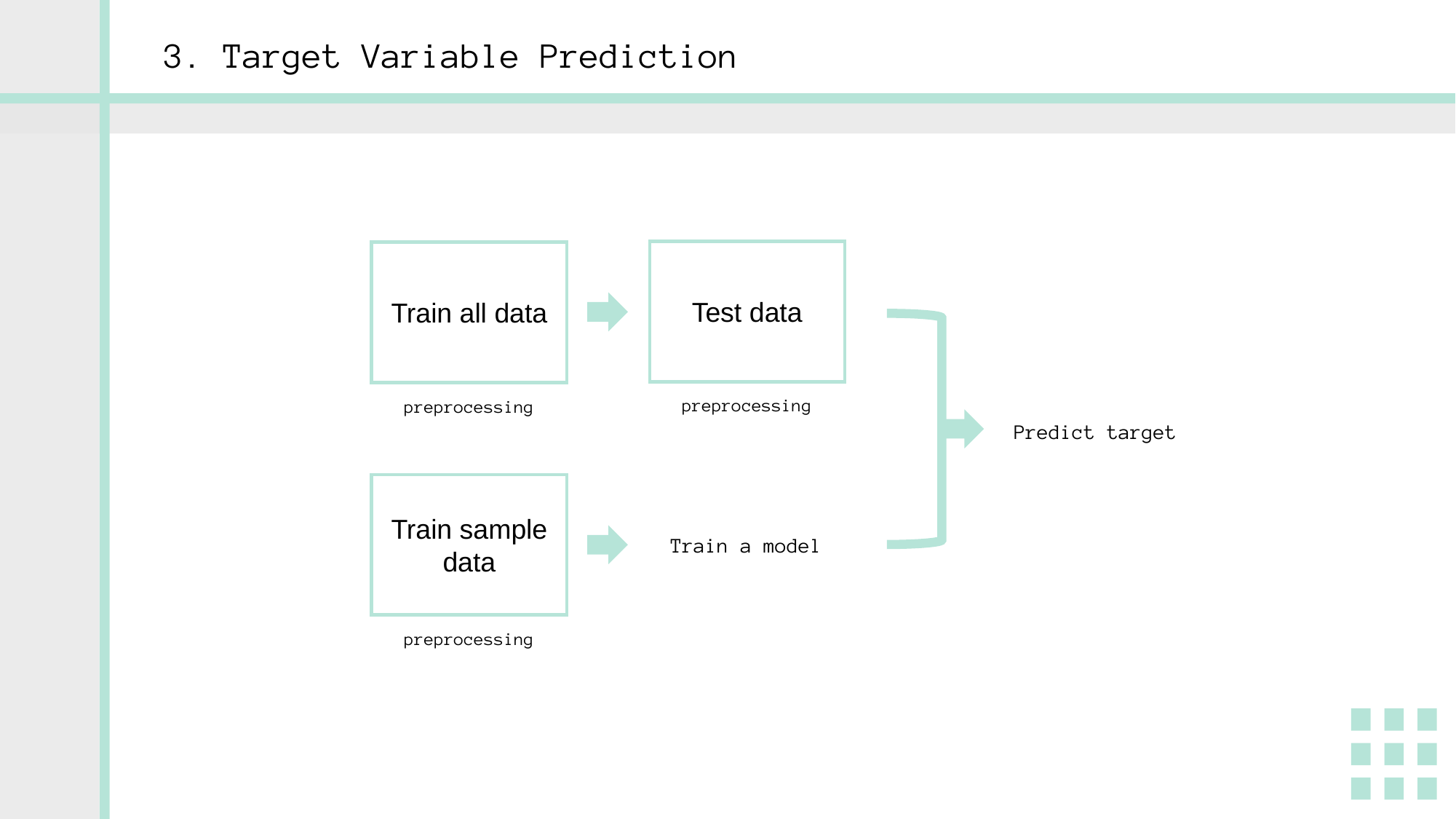

3. Target Variable Prediction

Test data
preprocessing
Train all data
preprocessing

Predict target
Train sample data
preprocessing

Train a model